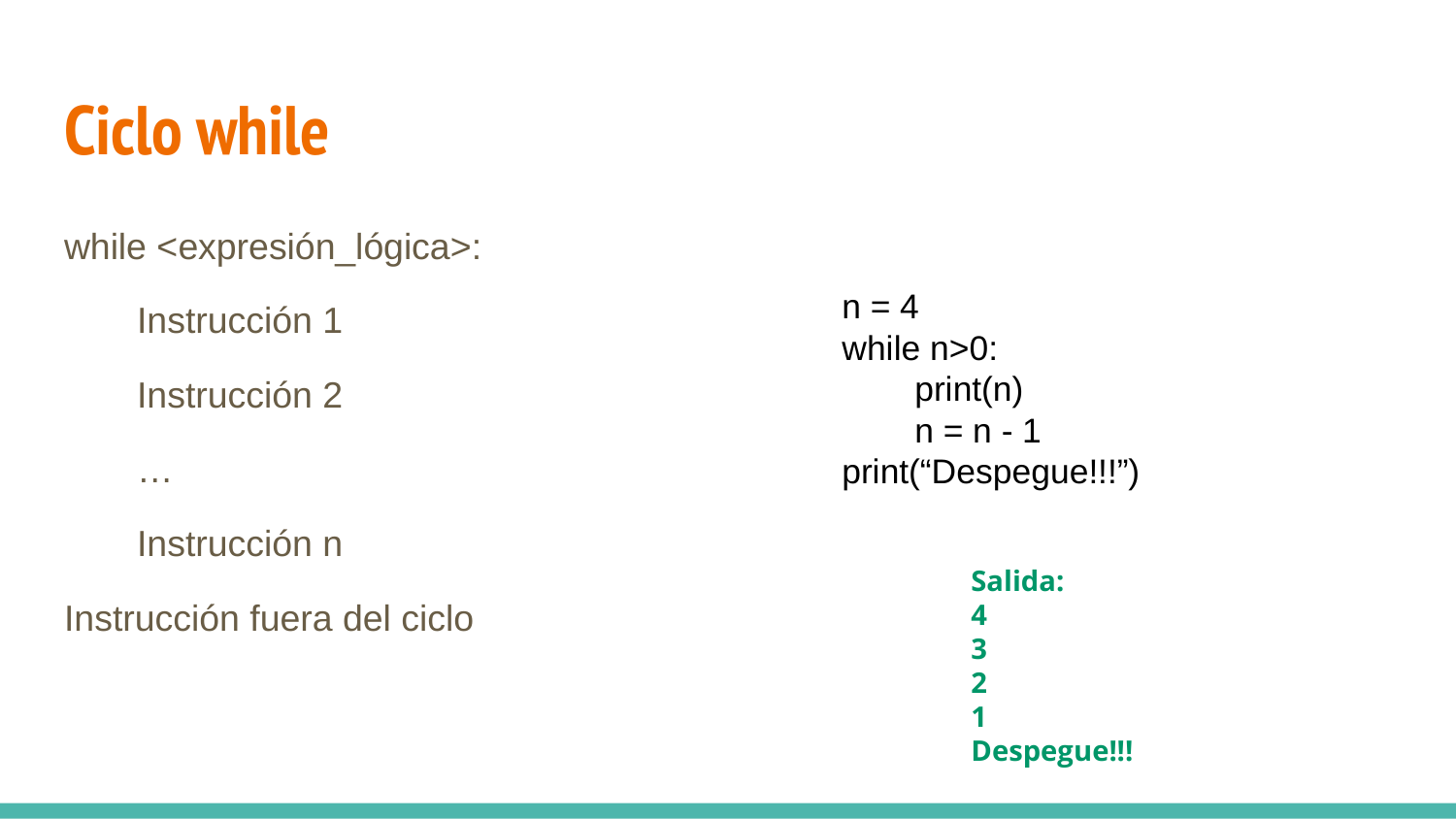

# Ciclo while
while <expresión_lógica>:
Instrucción 1
Instrucción 2
…
Instrucción n
Instrucción fuera del ciclo

n = 4
while n>0:
print(n)
n = n - 1
print(“Despegue!!!”)
Salida:
4
3
2
1
Despegue!!!